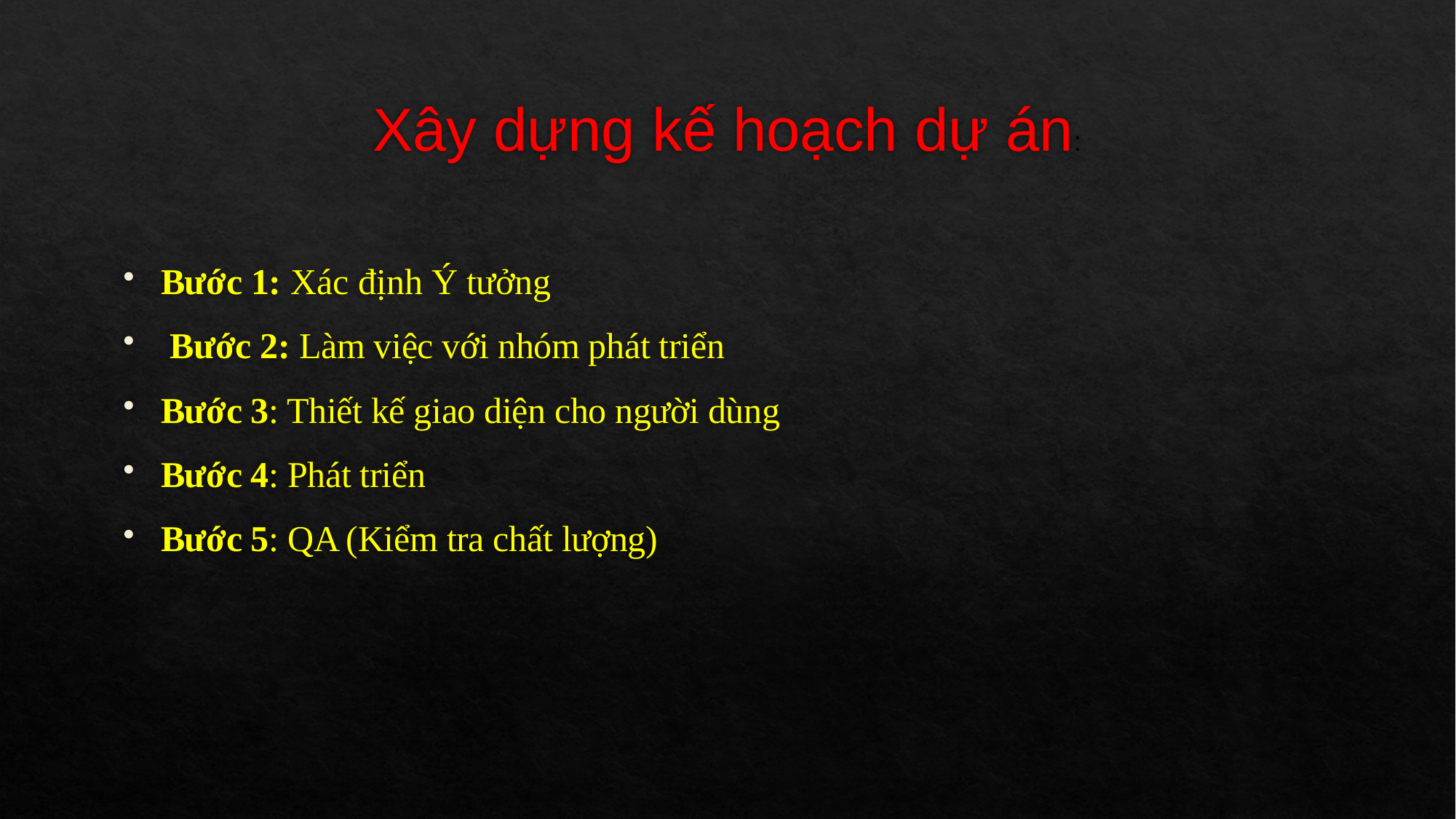

# Xây dựng kế hoạch dự án:
Bước 1: Xác định Ý tưởng
 Bước 2: Làm việc với nhóm phát triển
Bước 3: Thiết kế giao diện cho người dùng
Bước 4: Phát triển
Bước 5: QA (Kiểm tra chất lượng)